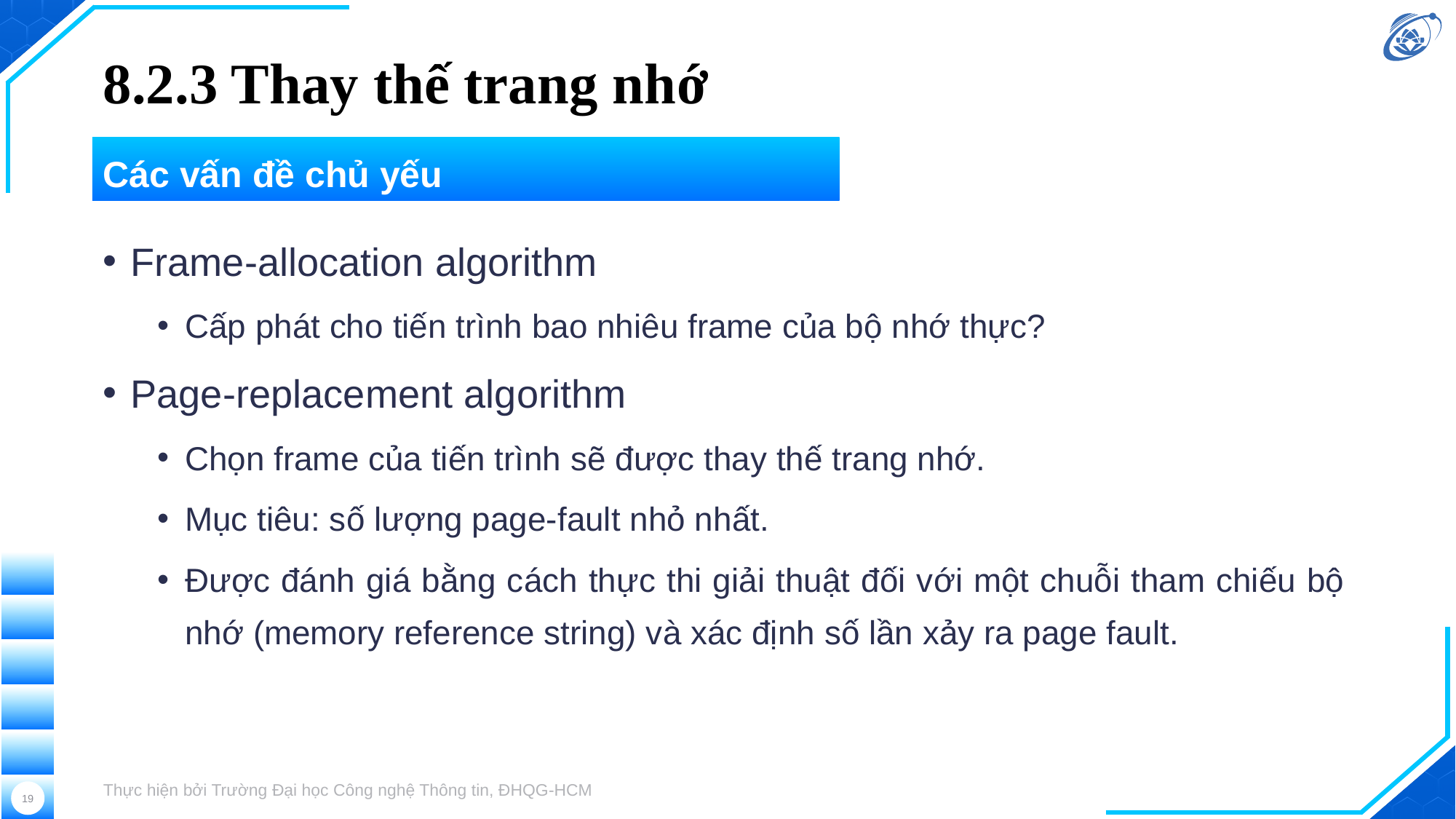

# 8.2.3 Thay thế trang nhớ
Các vấn đề chủ yếu
Frame-allocation algorithm
Cấp phát cho tiến trình bao nhiêu frame của bộ nhớ thực?
Page-replacement algorithm
Chọn frame của tiến trình sẽ được thay thế trang nhớ.
Mục tiêu: số lượng page-fault nhỏ nhất.
Được đánh giá bằng cách thực thi giải thuật đối với một chuỗi tham chiếu bộ nhớ (memory reference string) và xác định số lần xảy ra page fault.

Thực hiện bởi Trường Đại học Công nghệ Thông tin, ĐHQG-HCM
19